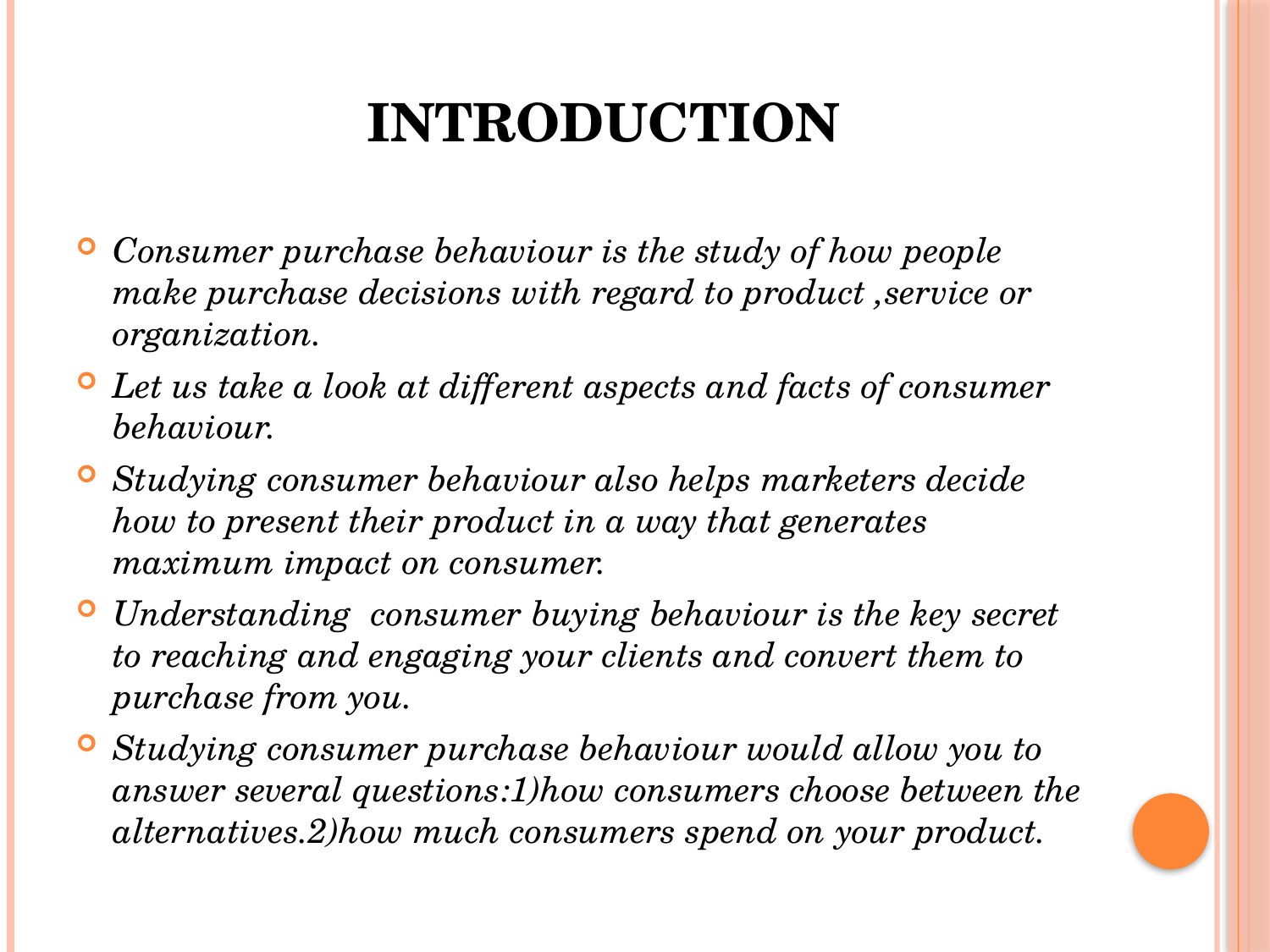

# INTRODUCTION
Consumer purchase behaviour is the study of how people make purchase decisions with regard to product ,service or organization.
Let us take a look at different aspects and facts of consumer behaviour.
Studying consumer behaviour also helps marketers decide how to present their product in a way that generates maximum impact on consumer.
Understanding  consumer buying behaviour is the key secret to reaching and engaging your clients and convert them to purchase from you.
Studying consumer purchase behaviour would allow you to answer several questions:1)how consumers choose between the alternatives.2)how much consumers spend on your product.